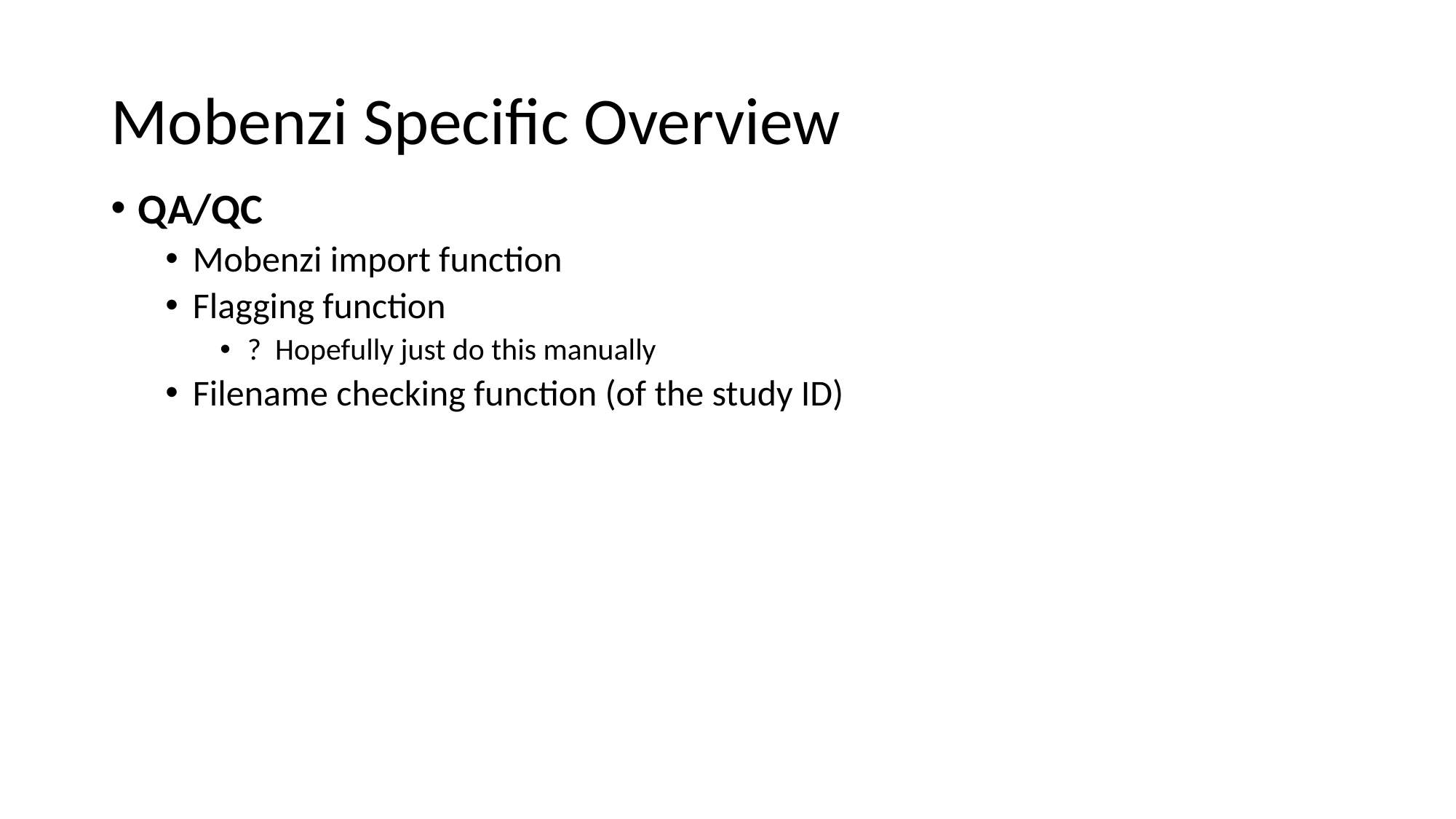

# Mobenzi Specific Overview
QA/QC
Mobenzi import function
Flagging function
?  Hopefully just do this manually
Filename checking function (of the study ID)